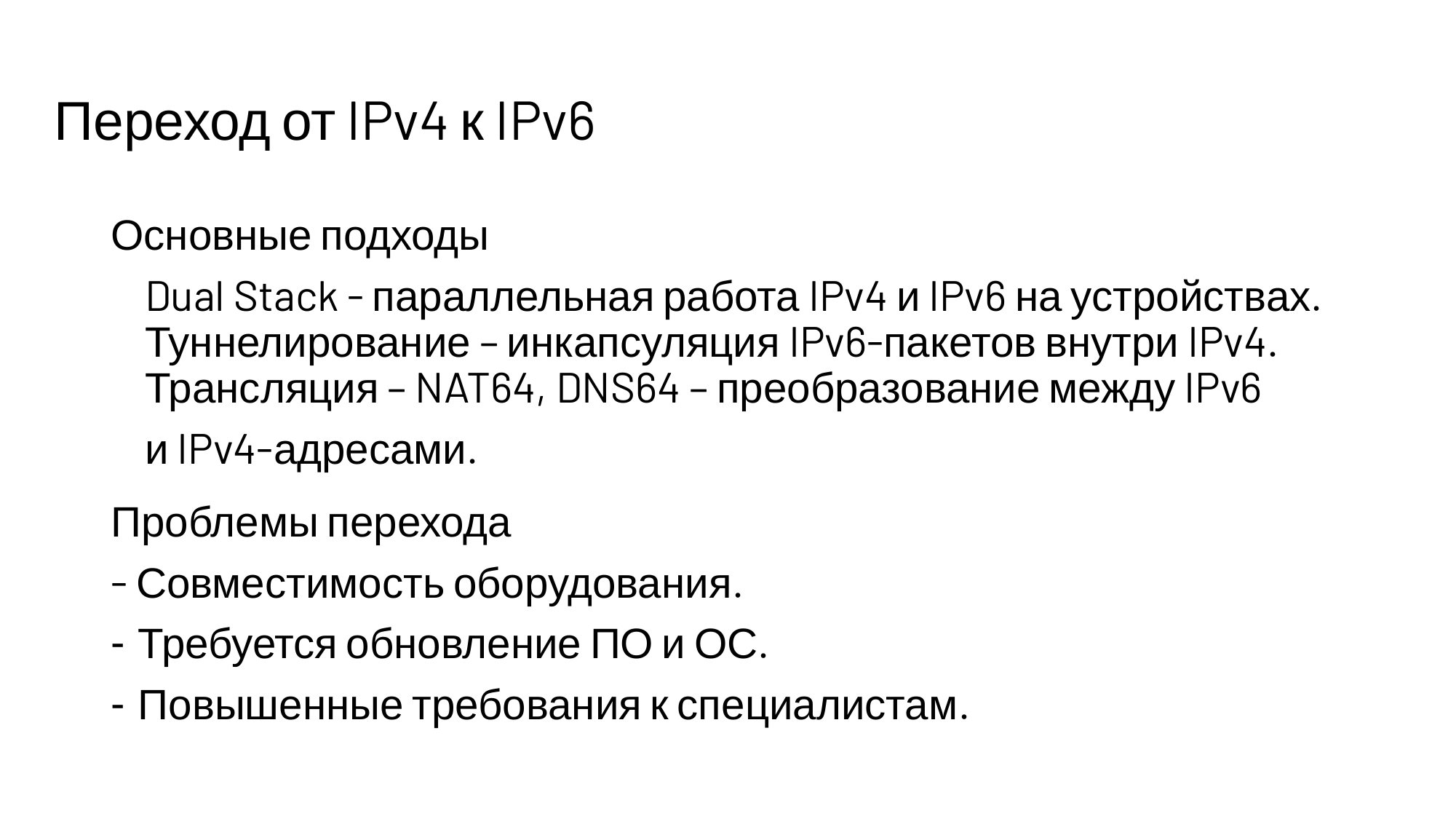

# Переход от IPv4 к IPv6
Основные подходы
    Dual Stack - параллельная работа IPv4 и IPv6 на устройствах.
    Туннелирование – инкапсуляция IPv6-пакетов внутри IPv4.
    Трансляция – NAT64, DNS64 – преобразование между IPv6
    и IPv4-адресами.
Проблемы перехода
- Совместимость оборудования.
Требуется обновление ПО и ОС.
Повышенные требования к специалистам.